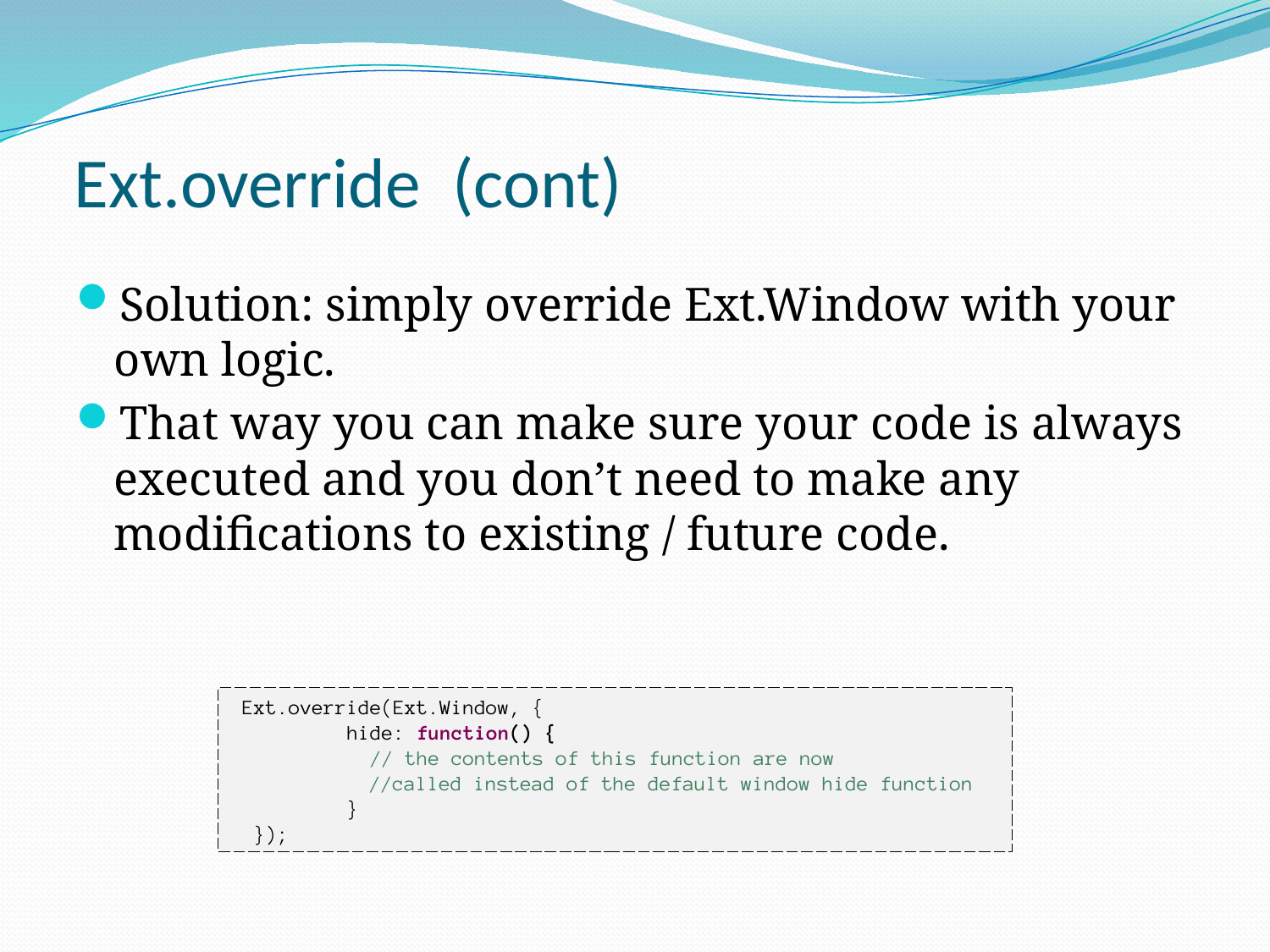

# Ext.override  (cont)
Solution: simply override Ext.Window with your own logic.
That way you can make sure your code is always executed and you don’t need to make any modifications to existing / future code.
 Ext.override(Ext.Window, {
          hide: function() {
            // the contents of this function are now
	 //called instead of the default window hide function
          }
  });